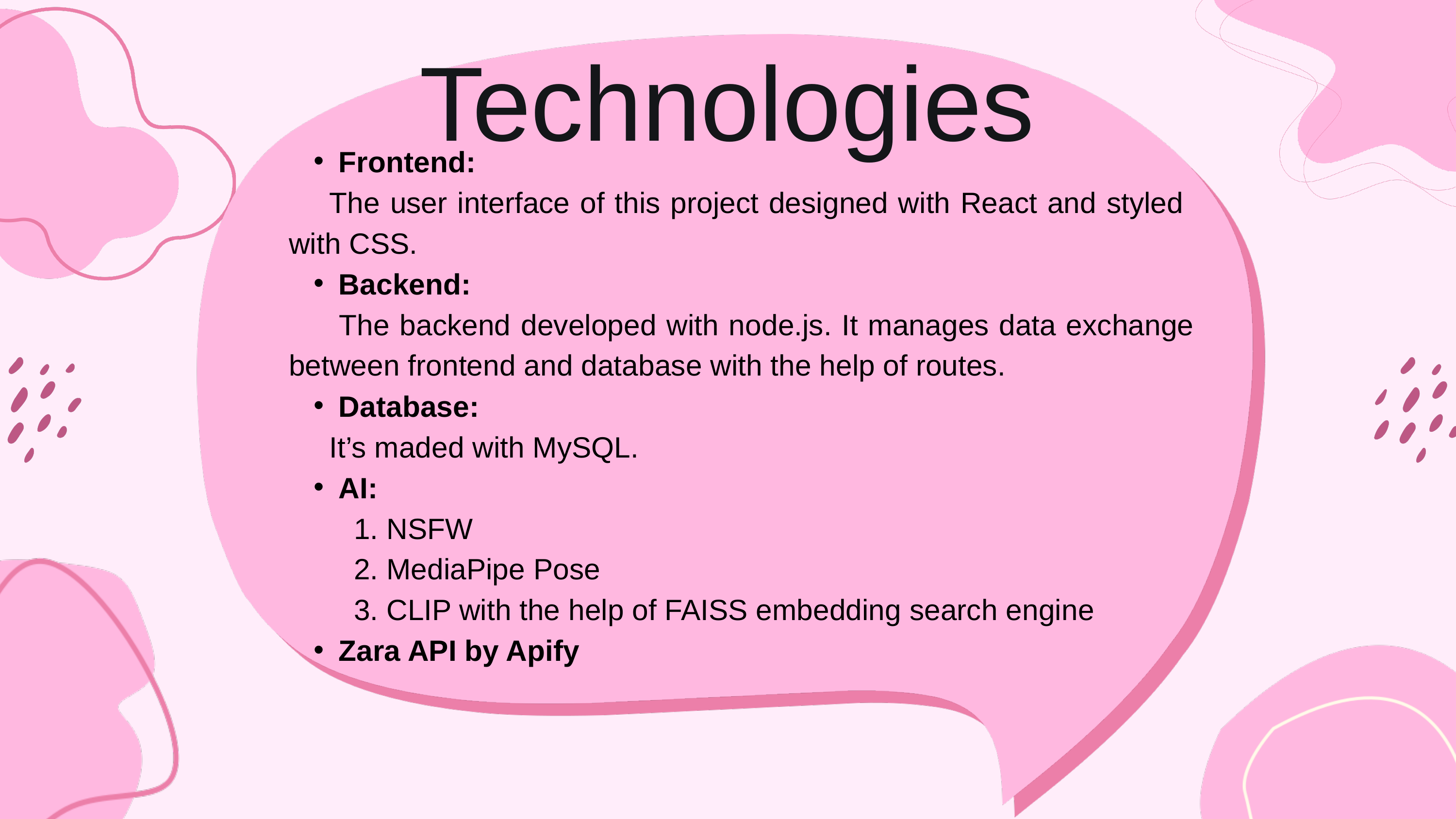

Technologies

Frontend:
    The user interface of this project designed with React and styled  with CSS.
Backend:
     The backend developed with node.js. It manages data exchange between frontend and database with the help of routes.
Database:
     It’s maded with MySQL.
AI:
        1. NSFW
        2. MediaPipe Pose
        3. CLIP with the help of FAISS embedding search engine
Zara API by Apify